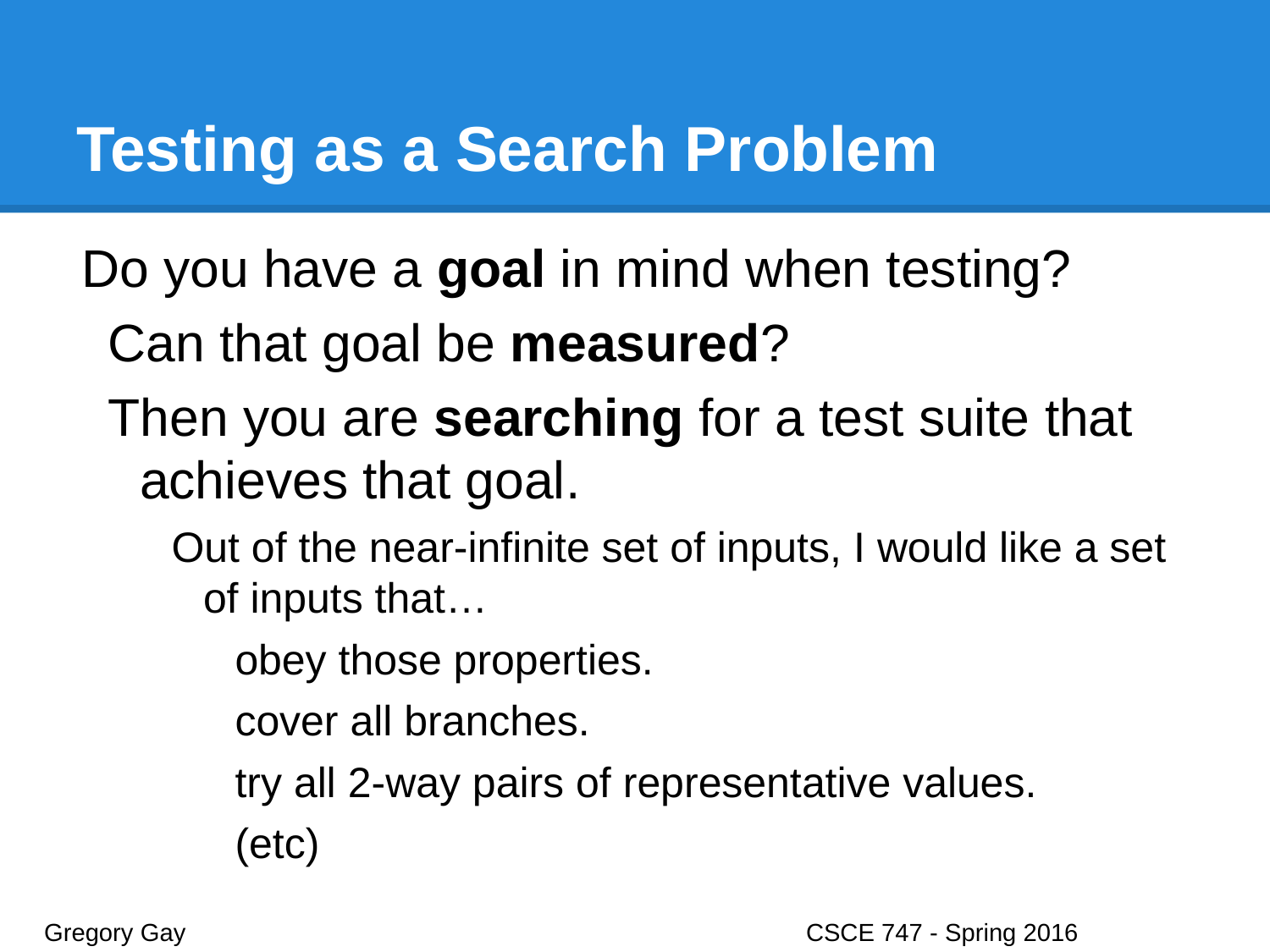

# Testing as a Search Problem
Do you have a goal in mind when testing?
Can that goal be measured?
Then you are searching for a test suite that achieves that goal.
Out of the near-infinite set of inputs, I would like a set of inputs that…
obey those properties.
cover all branches.
try all 2-way pairs of representative values.
(etc)
Gregory Gay					CSCE 747 - Spring 2016							2